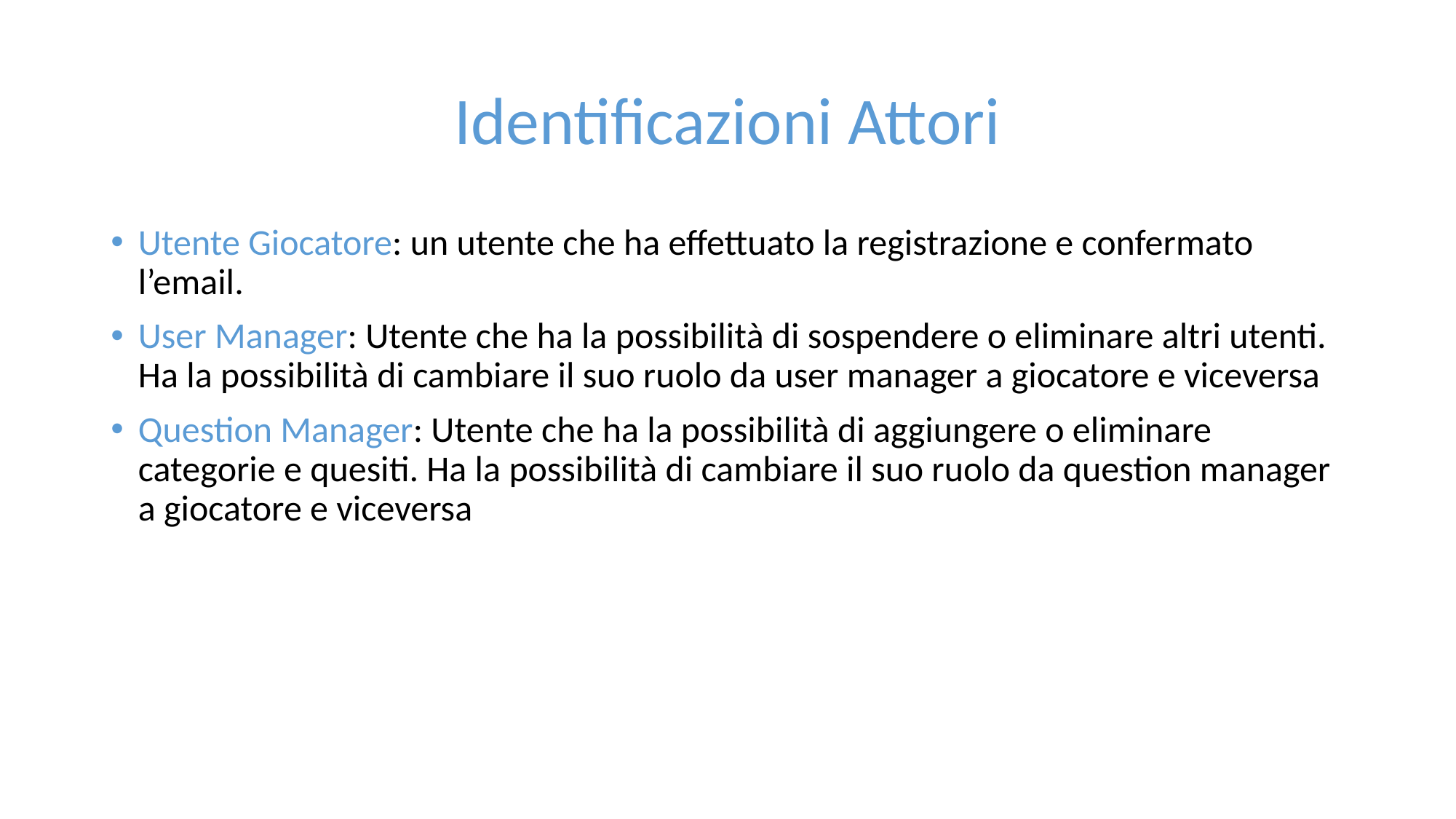

# Identificazioni Attori
Utente Giocatore: un utente che ha effettuato la registrazione e confermato l’email.
User Manager: Utente che ha la possibilità di sospendere o eliminare altri utenti. Ha la possibilità di cambiare il suo ruolo da user manager a giocatore e viceversa
Question Manager: Utente che ha la possibilità di aggiungere o eliminare categorie e quesiti. Ha la possibilità di cambiare il suo ruolo da question manager a giocatore e viceversa